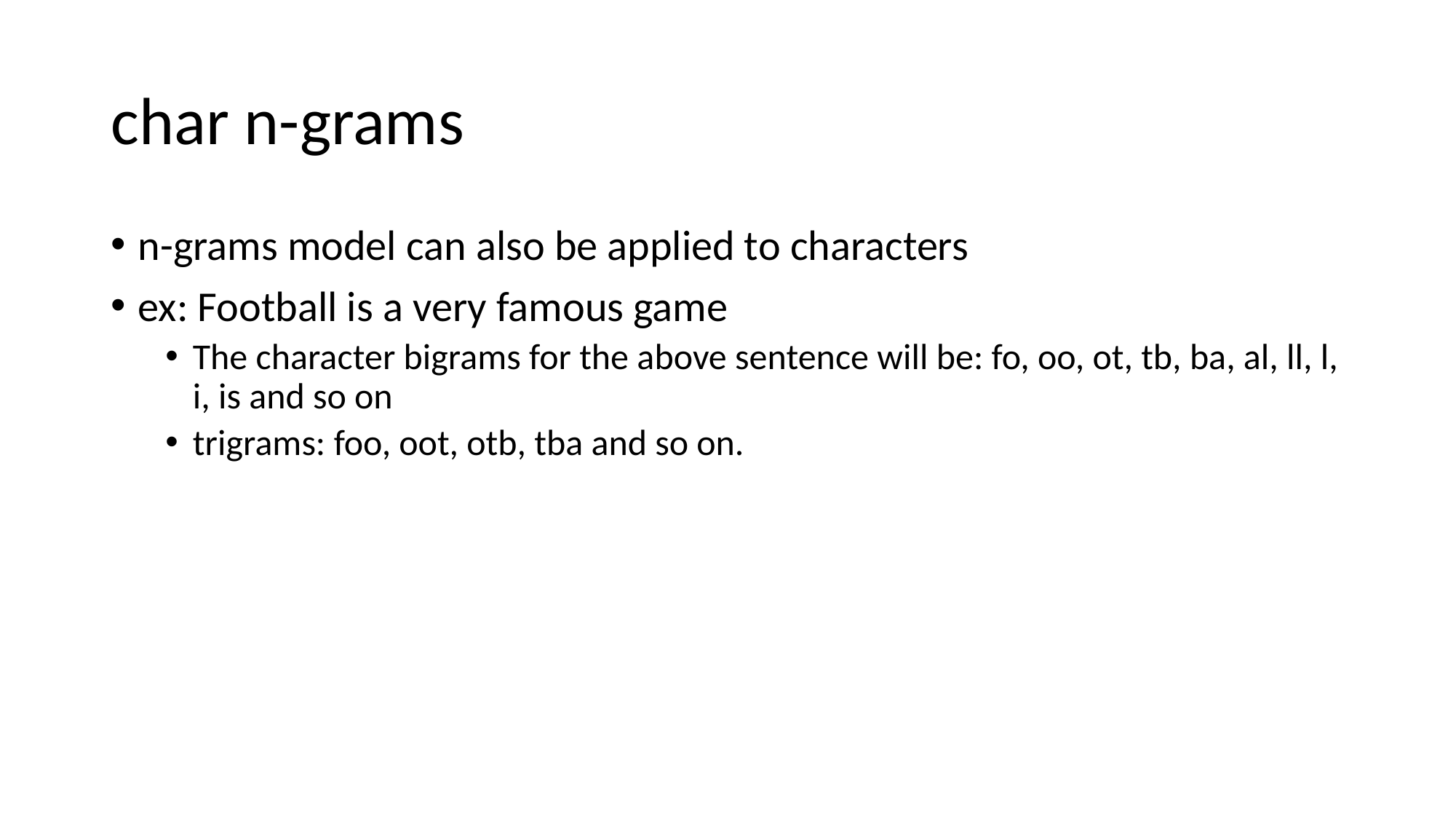

# char n-grams
n-grams model can also be applied to characters
ex: Football is a very famous game
The character bigrams for the above sentence will be: fo, oo, ot, tb, ba, al, ll, l, i, is and so on
trigrams: foo, oot, otb, tba and so on.